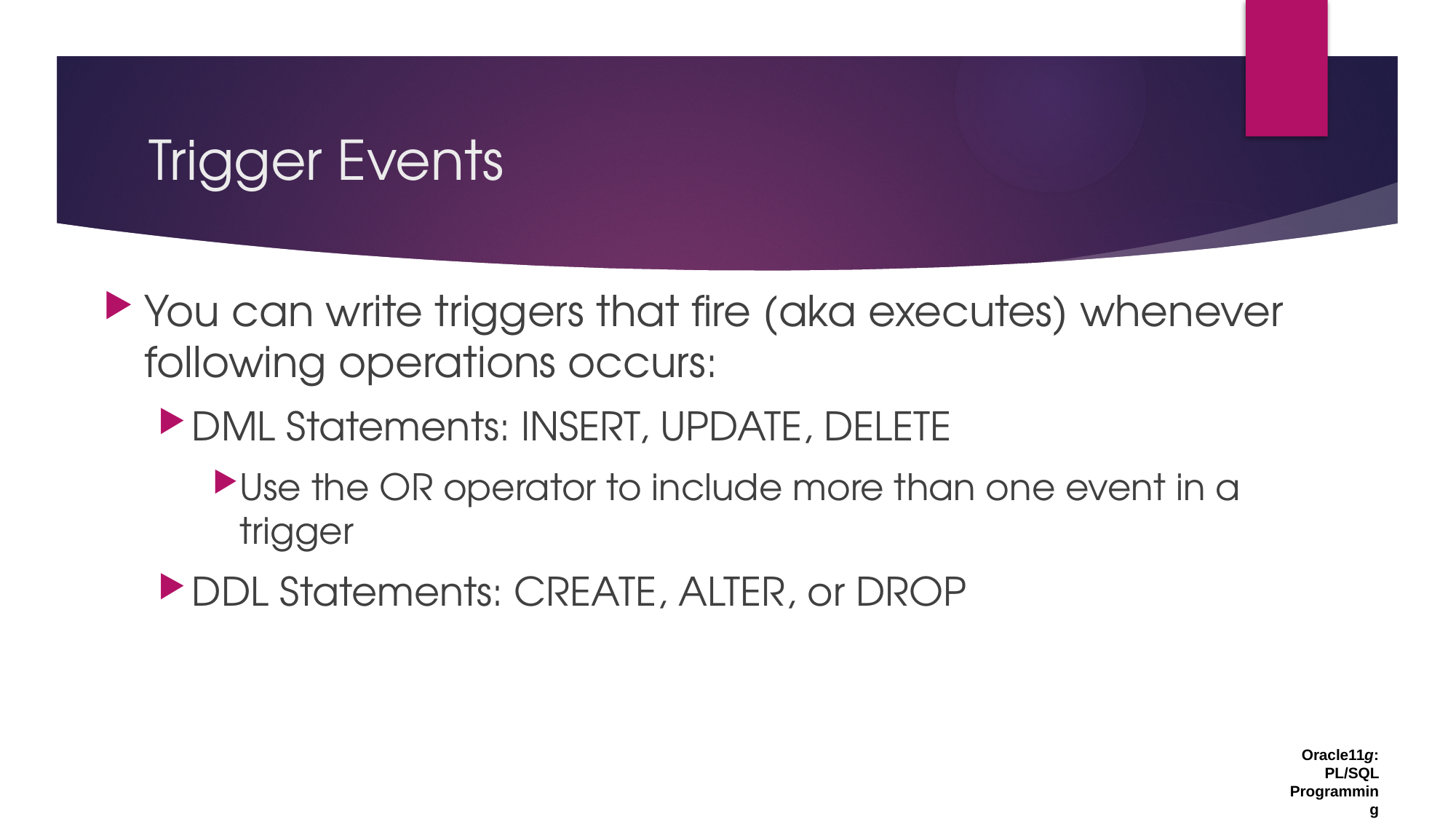

# Trigger Events
You can write triggers that fire (aka executes) whenever following operations occurs:
DML Statements: INSERT, UPDATE, DELETE
Use the OR operator to include more than one event in a trigger
DDL Statements: CREATE, ALTER, or DROP

Oracle11g: PL/SQL Programming